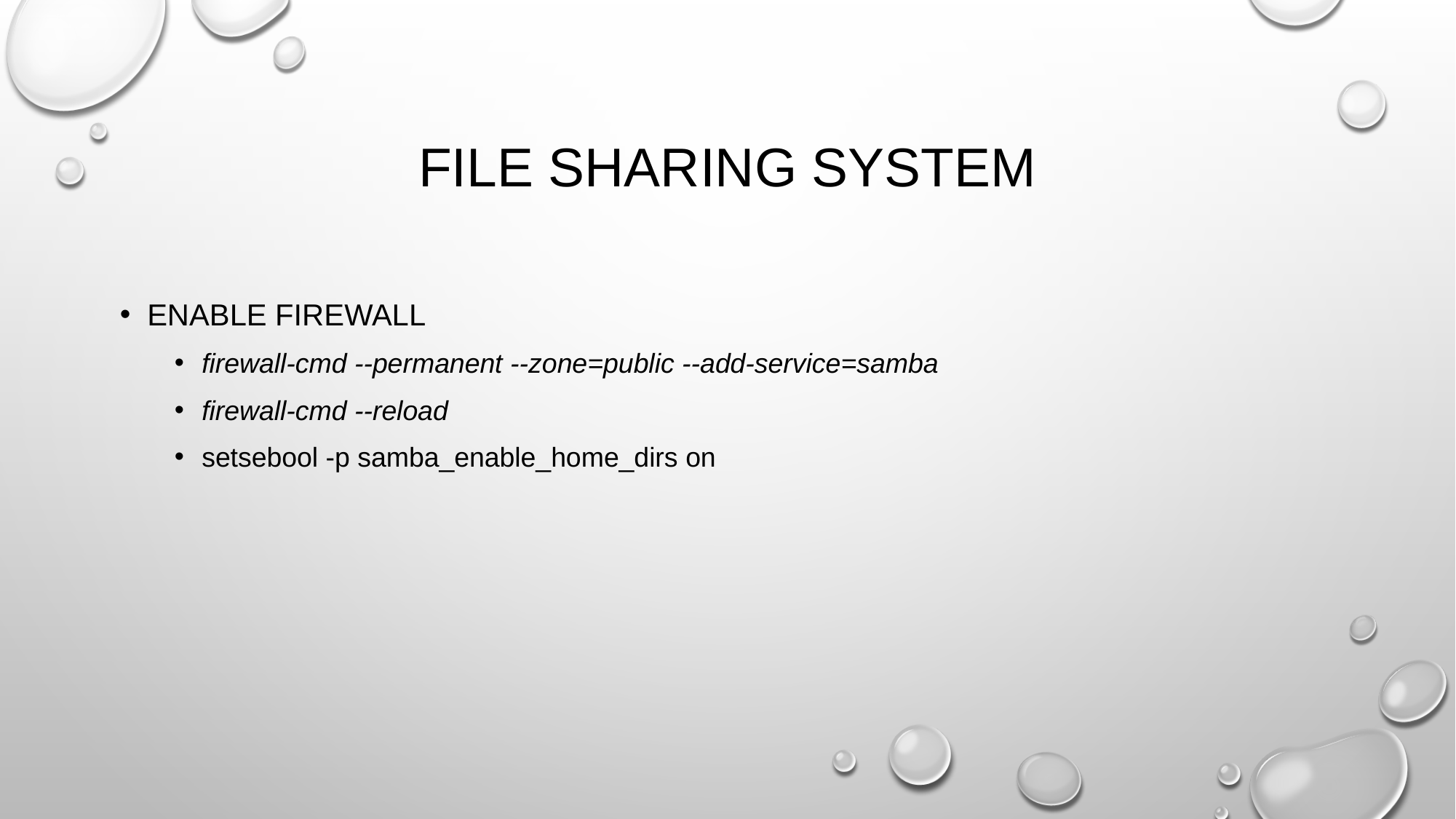

# file sharing system
enable firewall
firewall-cmd --permanent --zone=public --add-service=samba
firewall-cmd --reload
setsebool -p samba_enable_home_dirs on